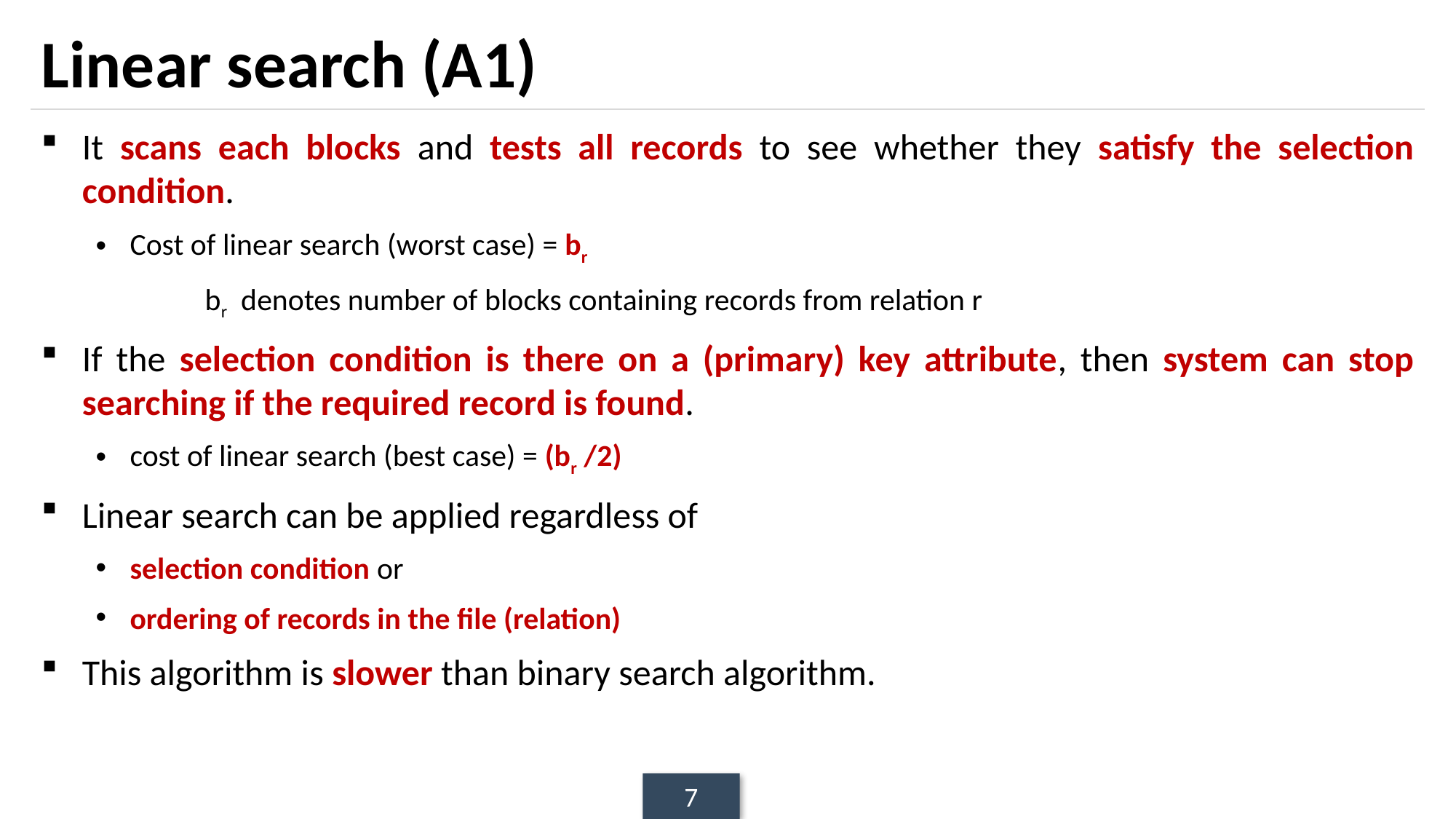

# Linear search (A1)
It scans each blocks and tests all records to see whether they satisfy the selection condition.
Cost of linear search (worst case) = br
	br  denotes number of blocks containing records from relation r
If the selection condition is there on a (primary) key attribute, then system can stop searching if the required record is found.
cost of linear search (best case) = (br /2)
Linear search can be applied regardless of
selection condition or
ordering of records in the file (relation)
This algorithm is slower than binary search algorithm.